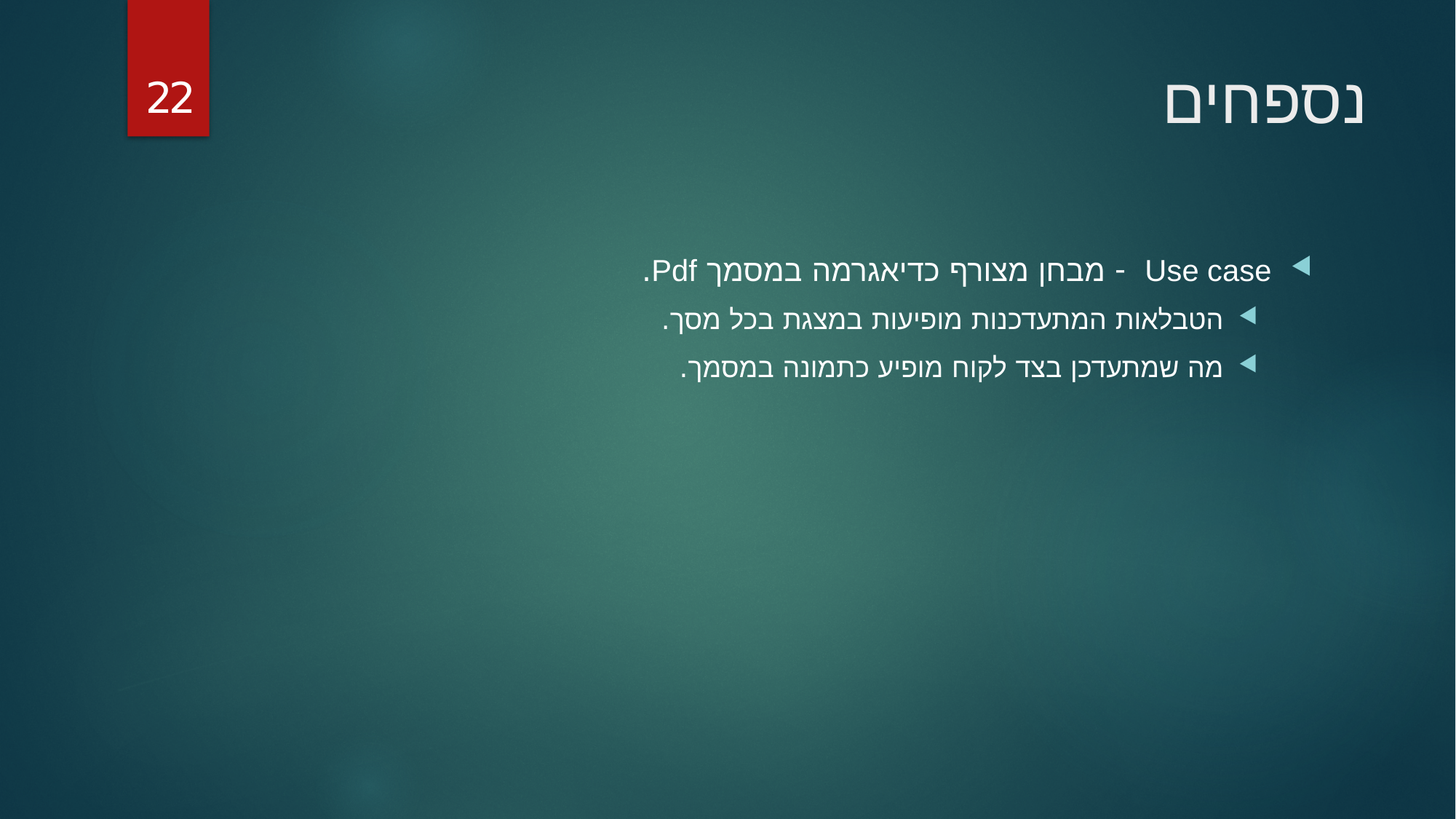

22
# נספחים
Use case  - מבחן מצורף כדיאגרמה במסמך Pdf.
הטבלאות המתעדכנות מופיעות במצגת בכל מסך.
מה שמתעדכן בצד לקוח מופיע כתמונה במסמך.